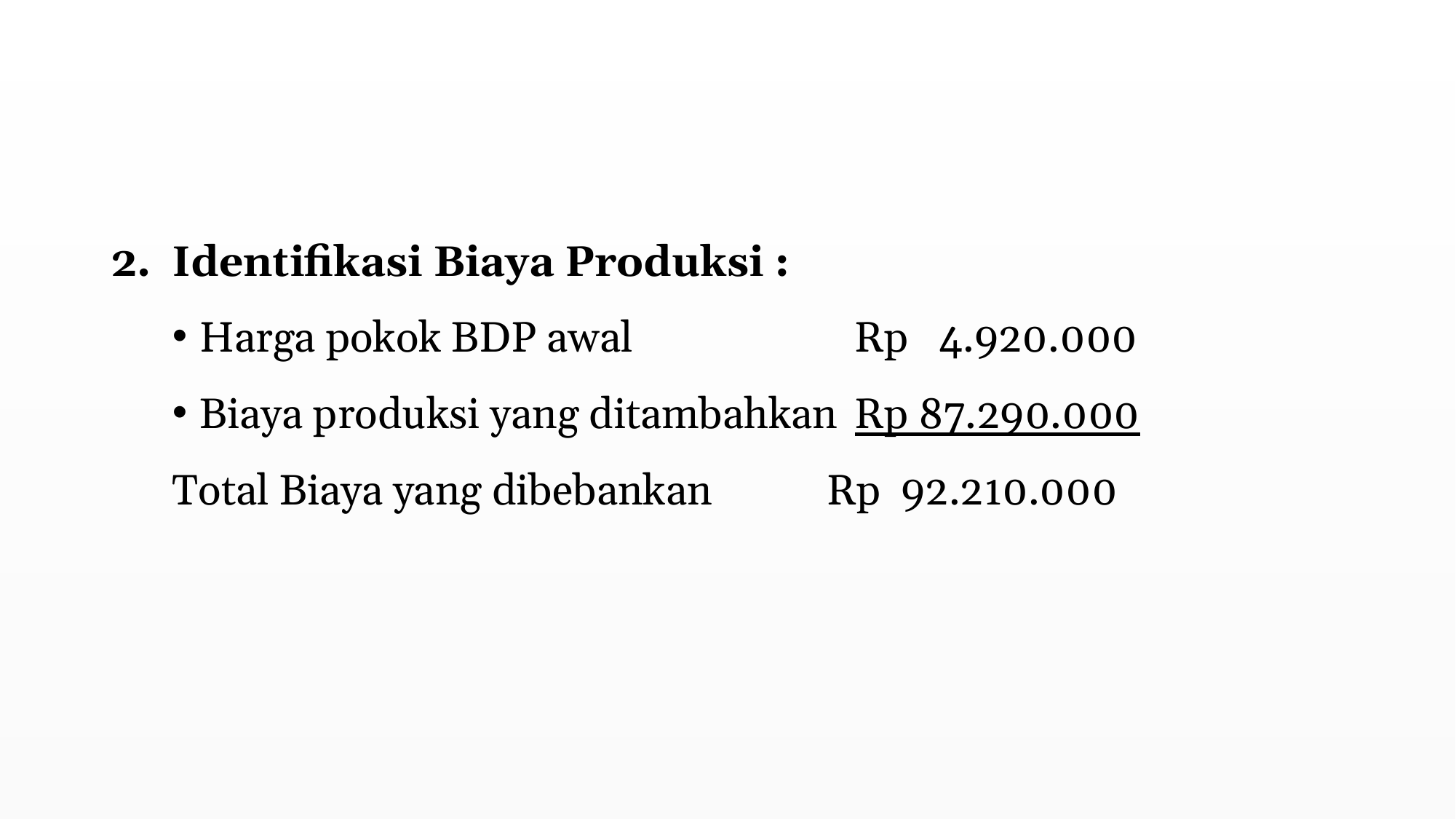

#
Identifikasi Biaya Produksi :
Harga pokok BDP awal			Rp   4.920.000
Biaya produksi yang ditambahkan	Rp 87.290.000
Total Biaya yang dibebankan	 	Rp  92.210.000